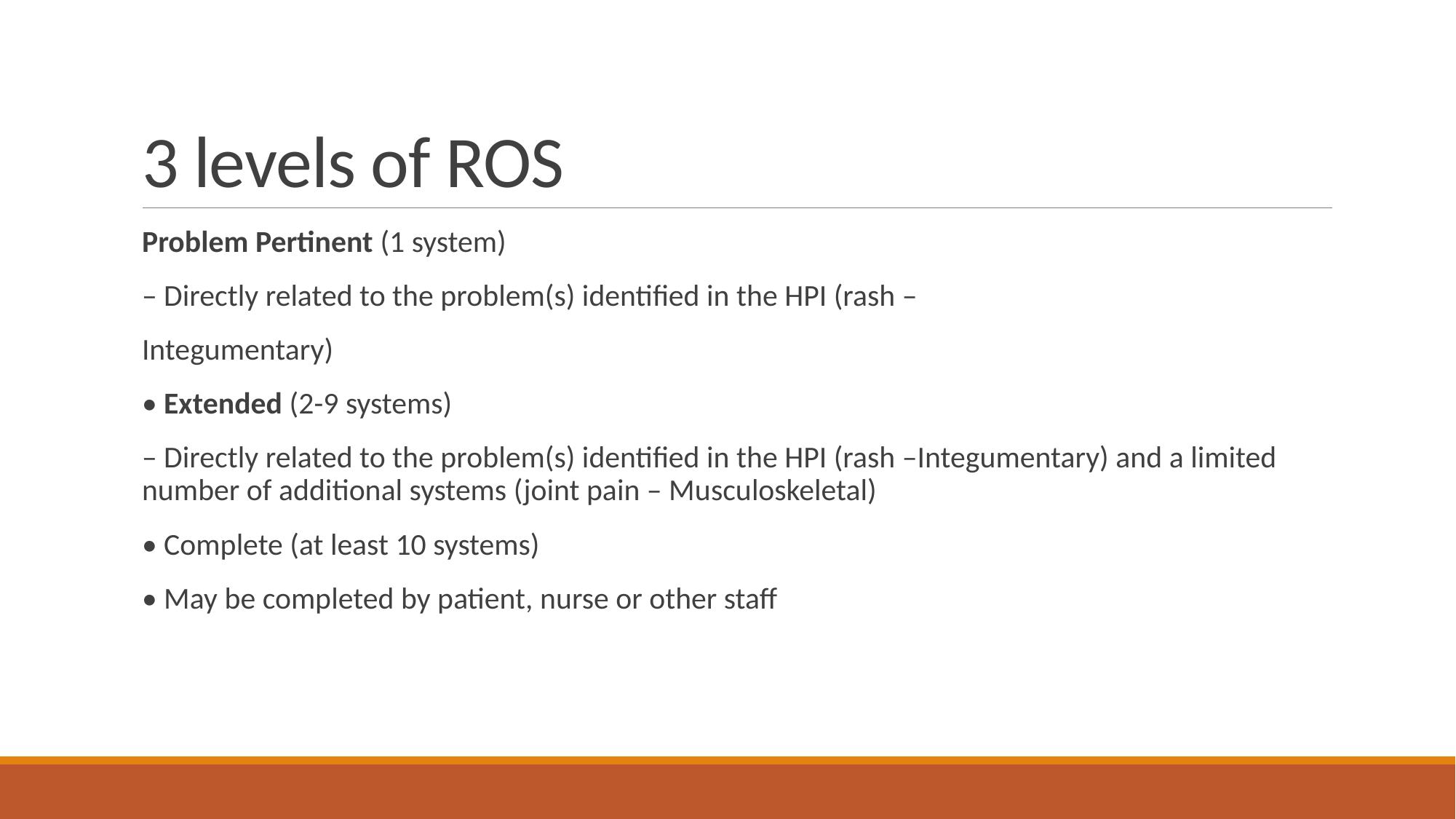

# 3 levels of ROS
Problem Pertinent (1 system)
– Directly related to the problem(s) identified in the HPI (rash –
Integumentary)
• Extended (2-9 systems)
– Directly related to the problem(s) identified in the HPI (rash –Integumentary) and a limited number of additional systems (joint pain – Musculoskeletal)
• Complete (at least 10 systems)
• May be completed by patient, nurse or other staff